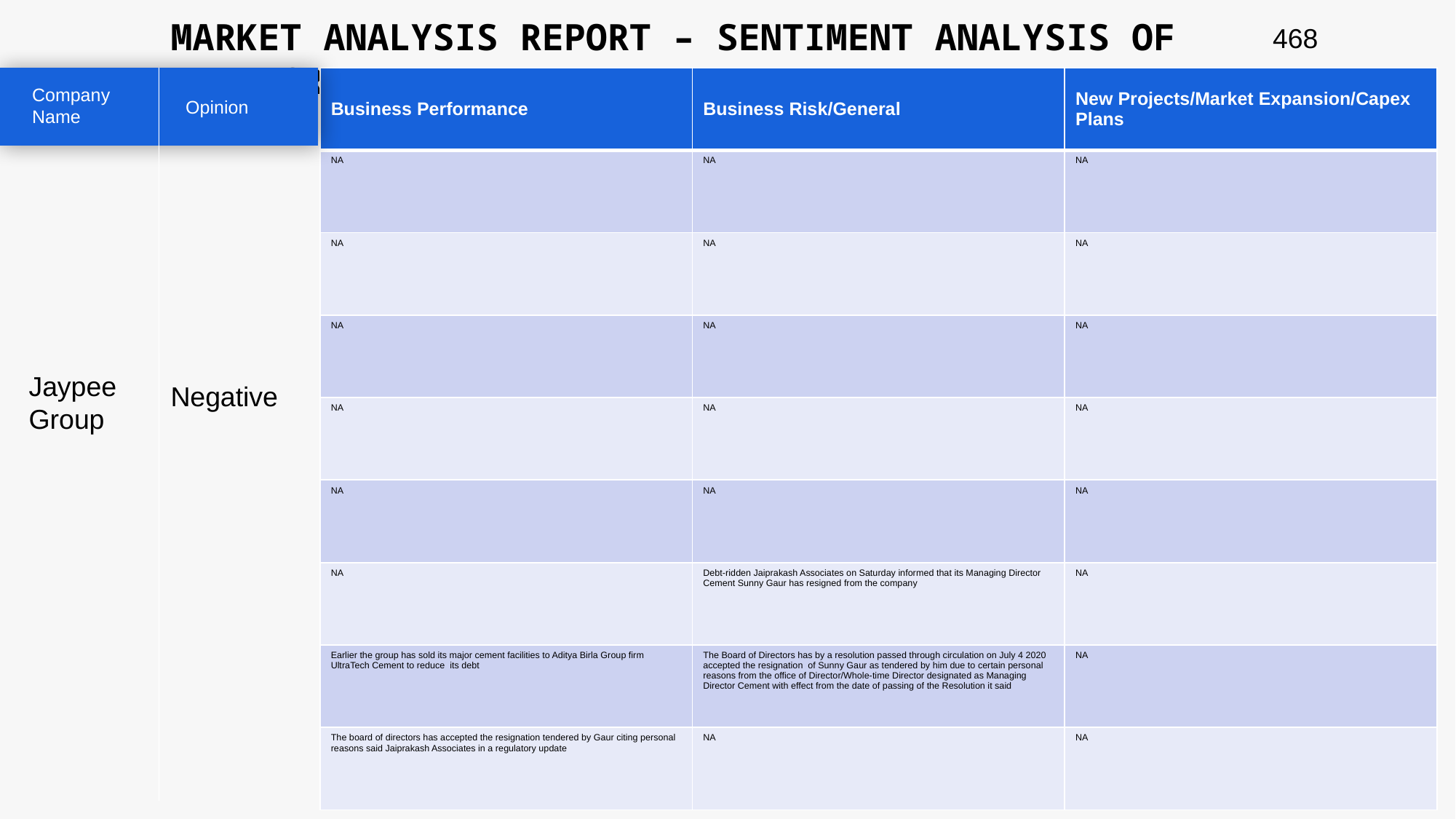

MARKET ANALYSIS REPORT – SENTIMENT ANALYSIS OF PEER GROUP
468

| Business Performance | Business Risk/General | New Projects/Market Expansion/Capex Plans |
| --- | --- | --- |
| NA | NA | NA |
| NA | NA | NA |
| NA | NA | NA |
| NA | NA | NA |
| NA | NA | NA |
| NA | Debt-ridden Jaiprakash Associates on Saturday informed that its Managing Director Cement Sunny Gaur has resigned from the company | NA |
| Earlier the group has sold its major cement facilities to Aditya Birla Group firm UltraTech Cement to reduce its debt | The Board of Directors has by a resolution passed through circulation on July 4 2020 accepted the resignation of Sunny Gaur as tendered by him due to certain personal reasons from the office of Director/Whole-time Director designated as Managing Director Cement with effect from the date of passing of the Resolution it said | NA |
| The board of directors has accepted the resignation tendered by Gaur citing personal reasons said Jaiprakash Associates in a regulatory update | NA | NA |
Company Name
Opinion
Jaypee Group
Negative